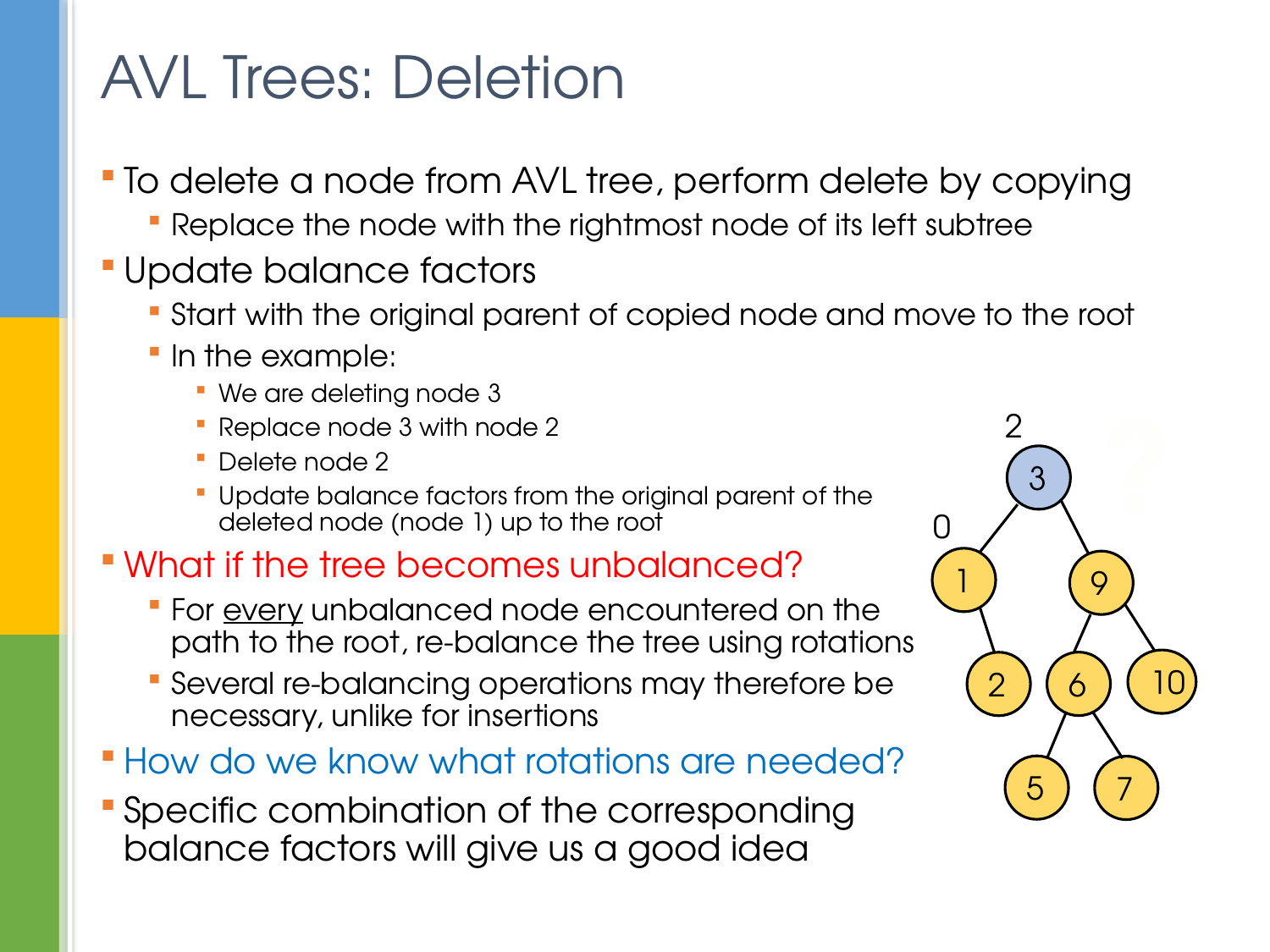

# AVL Trees: Deletion
To delete a node from AVL tree, perform delete by copying
Replace the node with the rightmost node of its left subtree
Update balance factors
Start with the original parent of copied node and move to the root
In the example:
We are deleting node 3
Replace node 3 with node 2
Delete node 2
Update balance factors from the original parent of the
deleted node (node 1) up to the root
What if the tree becomes unbalanced?
For every unbalanced node encountered on the
path to the root, re-balance the tree using rotations
Several re-balancing operations may therefore be
necessary, unlike for insertions
How do we know what rotations are needed?
Specific combination of the corresponding
balance factors will give us a good idea
?
2
3

0

1
9

10
6
2

5
7